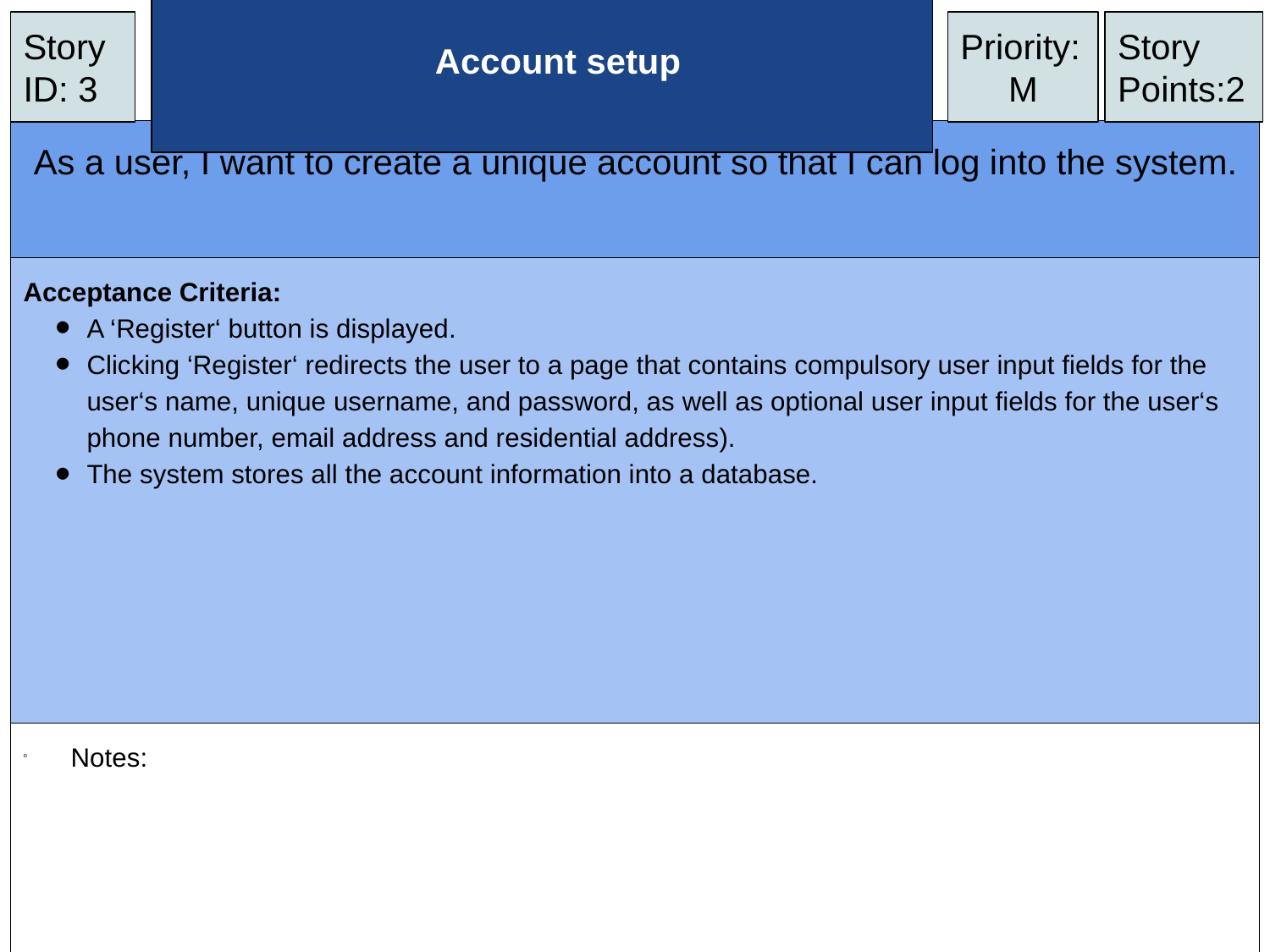

Story ID: 3
# Account setup
Priority:
M
Story Points:2

As a user, I want to create a unique account so that I can log into the system.

Acceptance Criteria:
A ‘Register‘ button is displayed.
Clicking ‘Register‘ redirects the user to a page that contains compulsory user input fields for the user‘s name, unique username, and password, as well as optional user input fields for the user‘s phone number, email address and residential address).
The system stores all the account information into a database.

Notes: